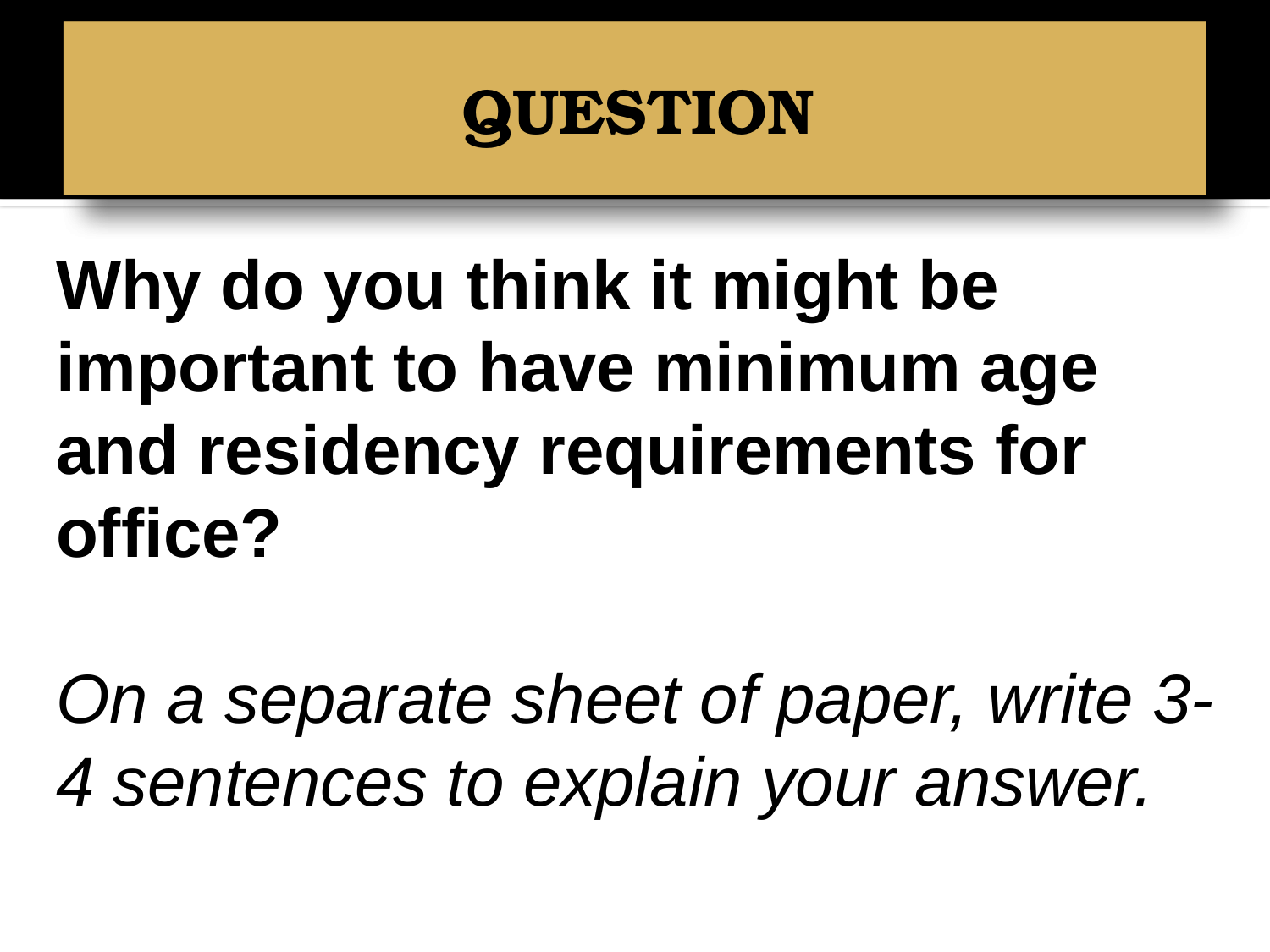

# BELL RINGER
QUESTION
Why do you think it might be important to have minimum age and residency requirements for office?

On a separate sheet of paper, write 3-4 sentences to explain your answer.